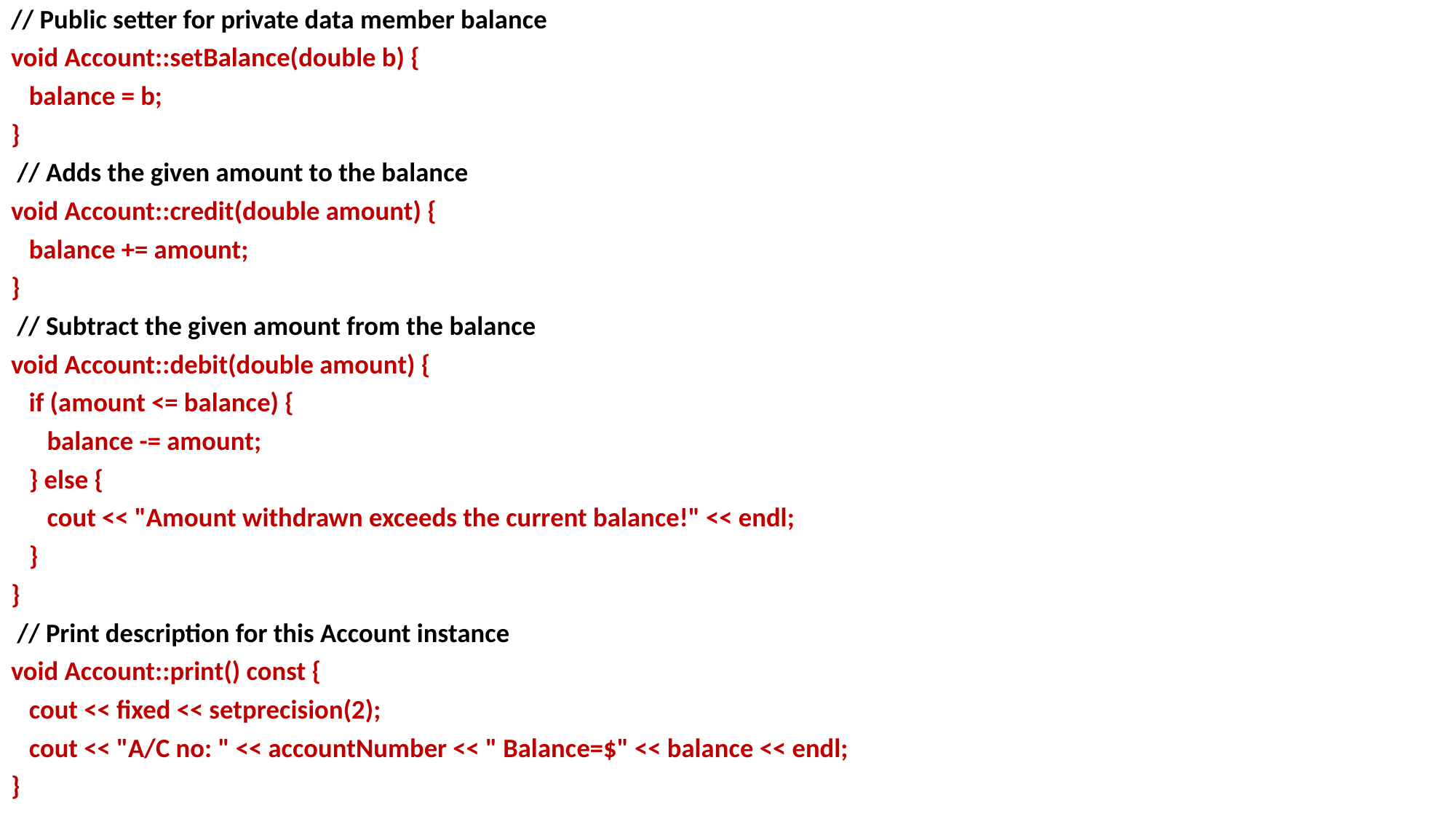

// Public setter for private data member balance
void Account::setBalance(double b) {
   balance = b;
}
 // Adds the given amount to the balance
void Account::credit(double amount) {
   balance += amount;
}
 // Subtract the given amount from the balance
void Account::debit(double amount) {
   if (amount <= balance) {
      balance -= amount;
   } else {
      cout << "Amount withdrawn exceeds the current balance!" << endl;
   }
}
 // Print description for this Account instance
void Account::print() const {
   cout << fixed << setprecision(2);
   cout << "A/C no: " << accountNumber << " Balance=$" << balance << endl;
}